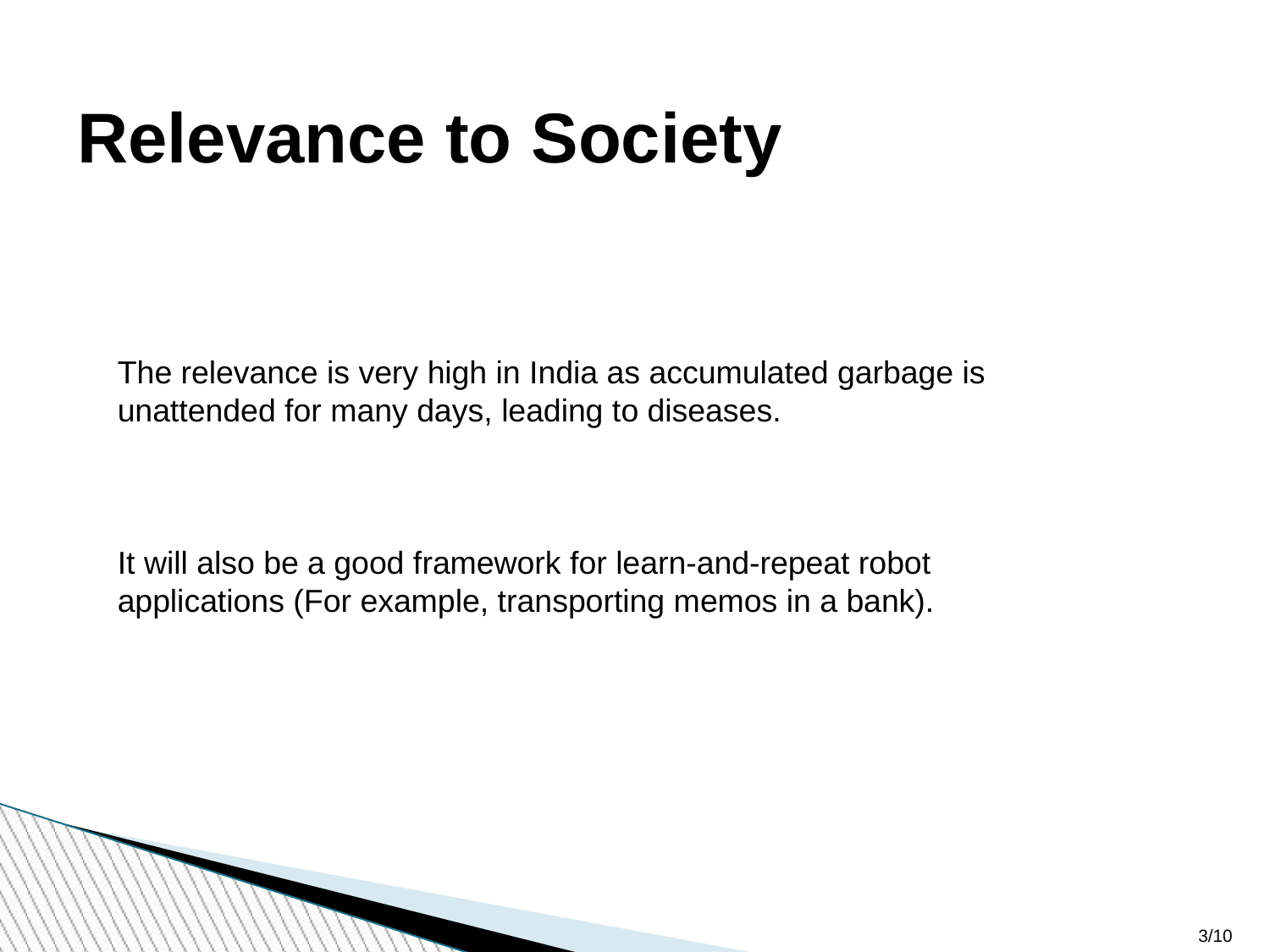

Relevance to Society

The relevance is very high in India as accumulated garbage is unattended for many days, leading to diseases.

It will also be a good framework for learn-and-repeat robot applications (For example, transporting memos in a bank).
3/10